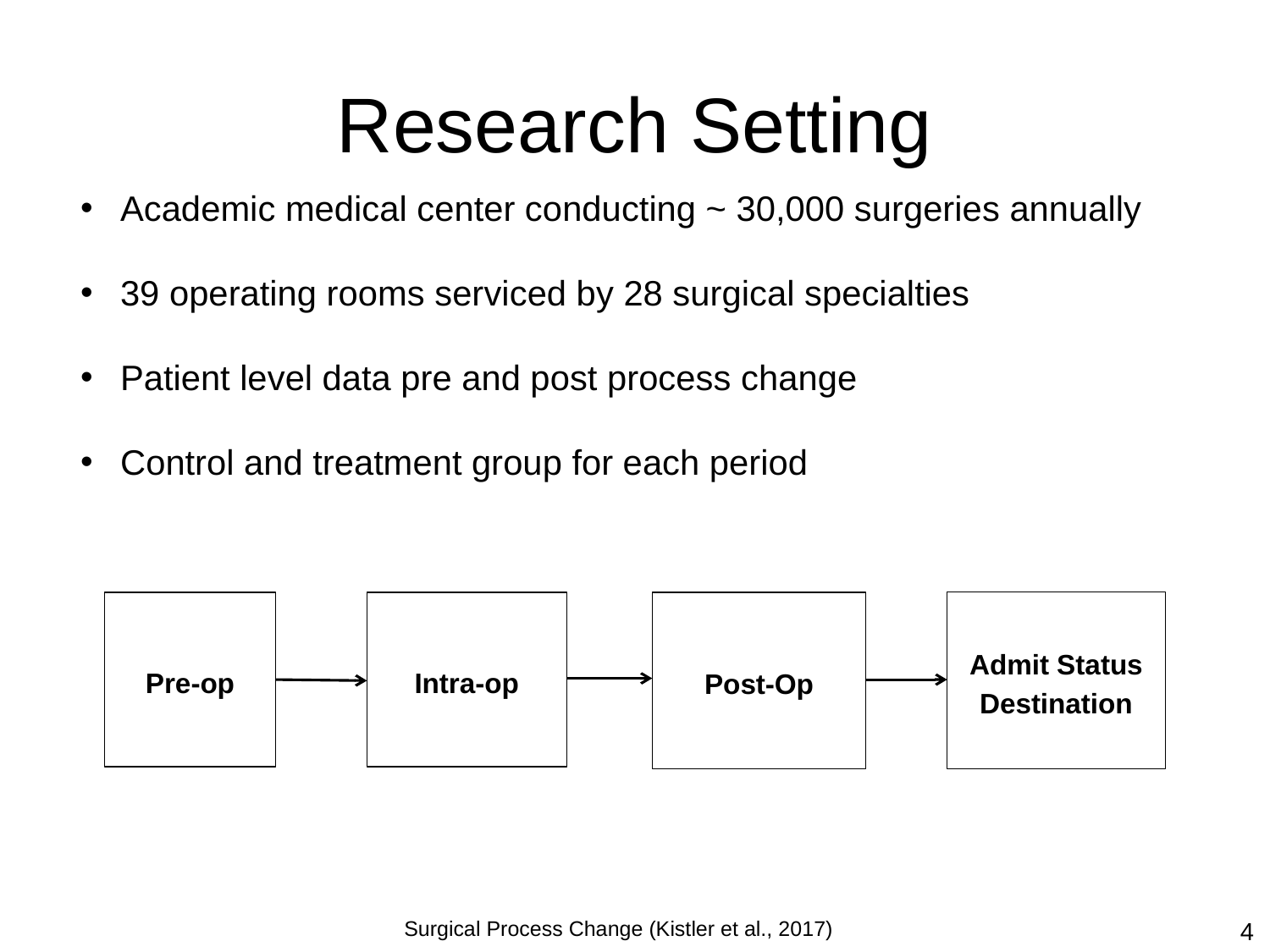

# Research Setting
Academic medical center conducting ~ 30,000 surgeries annually

39 operating rooms serviced by 28 surgical specialties

Patient level data pre and post process change

Control and treatment group for each period
Admit Status Destination
Pre-op
Intra-op
Post-Op
Surgical Process Change (Kistler et al., 2017)
4